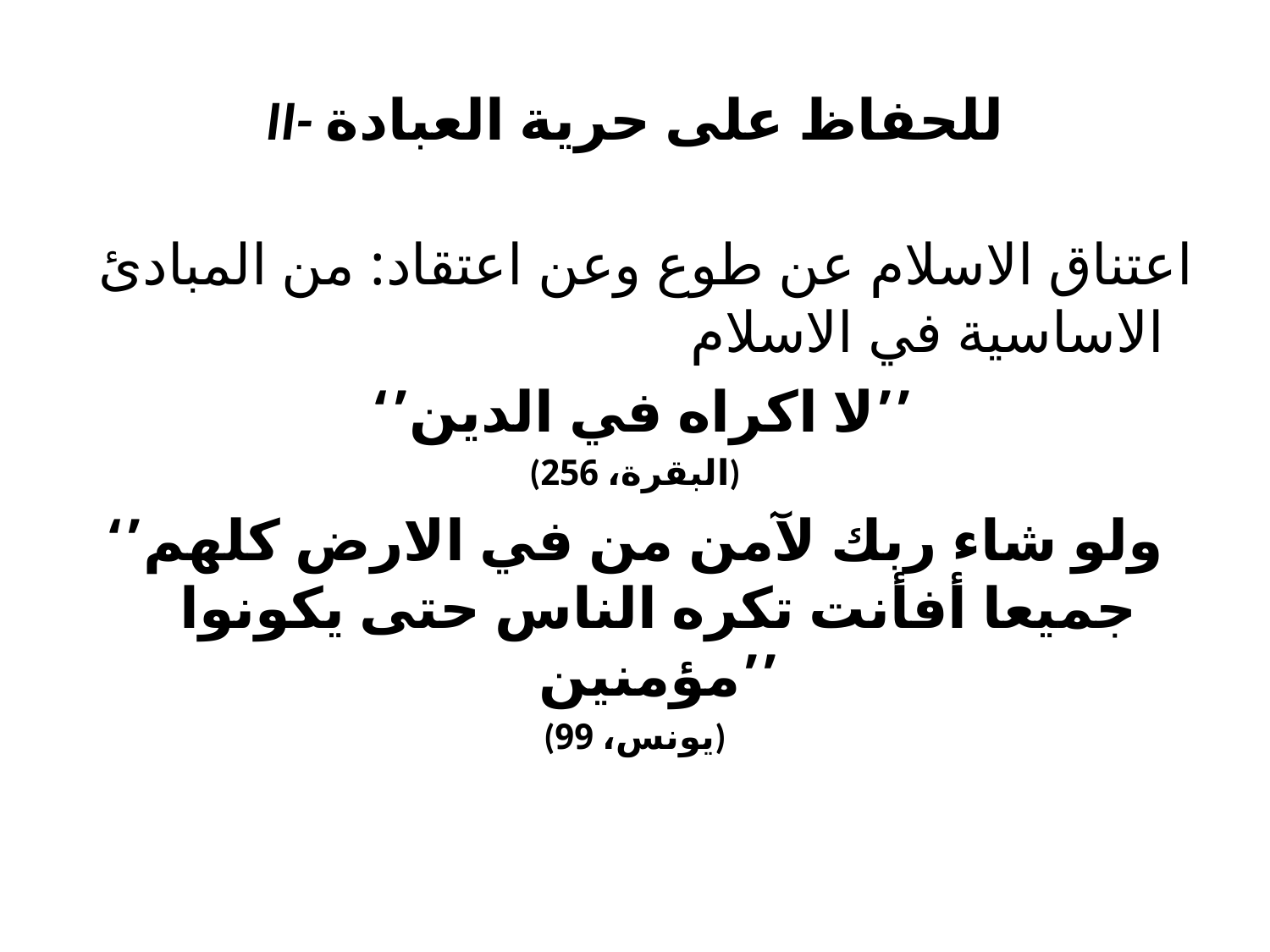

# II- للحفاظ على حرية العبادة
اعتناق الاسلام عن طوع وعن اعتقاد: من المبادئ الاساسية في الاسلام
 ‘’لا اكراه في الدين’’
(البقرة، 256)
‘’ولو شاء ربك لآمن من في الارض كلهم جميعا أفأنت تكره الناس حتى يكونوا مؤمنين’’
(يونس، 99)